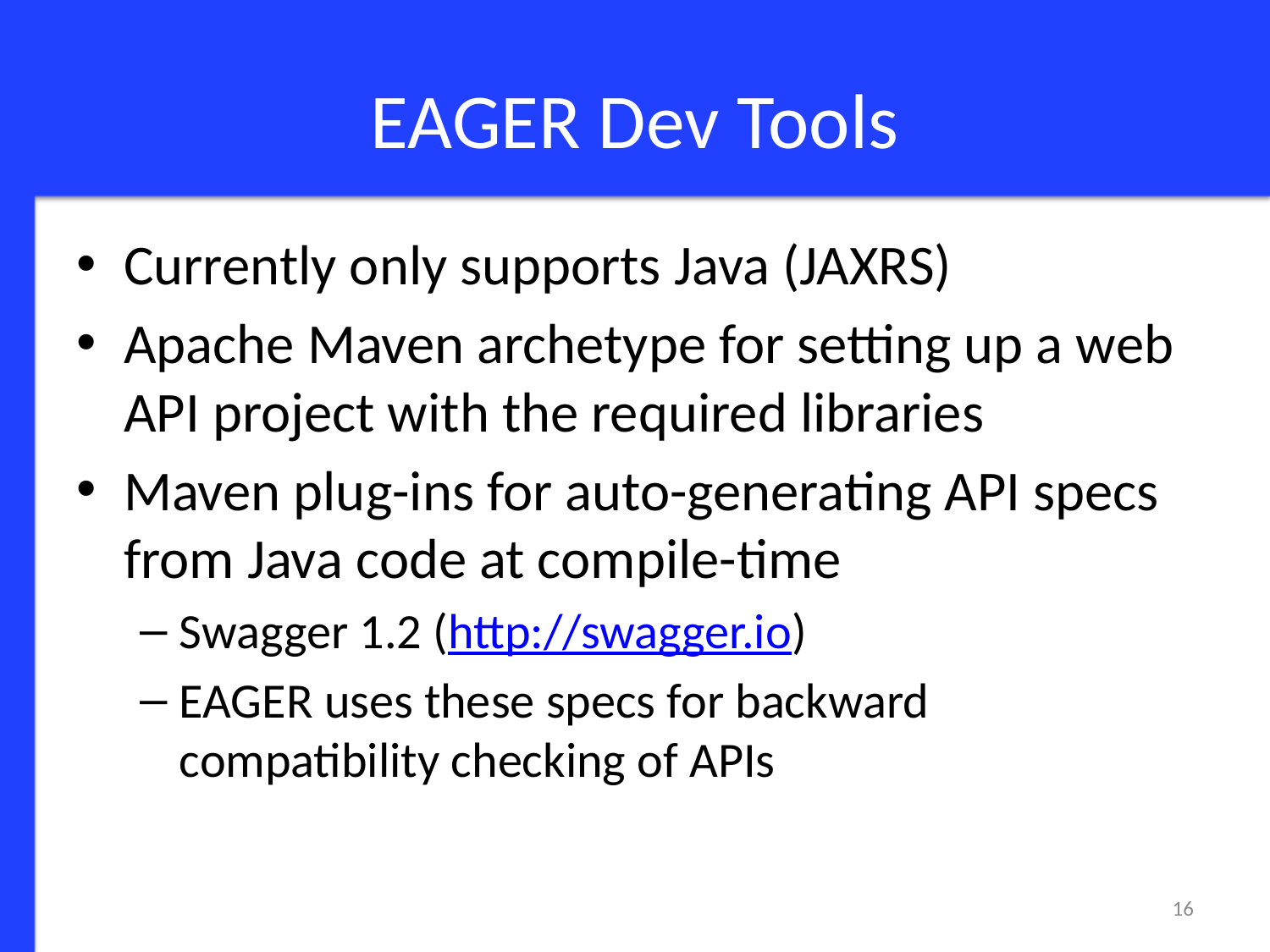

# EAGER Dev Tools
Currently only supports Java (JAXRS)
Apache Maven archetype for setting up a web API project with the required libraries
Maven plug-ins for auto-generating API specs from Java code at compile-time
Swagger 1.2 (http://swagger.io)
EAGER uses these specs for backward compatibility checking of APIs
16